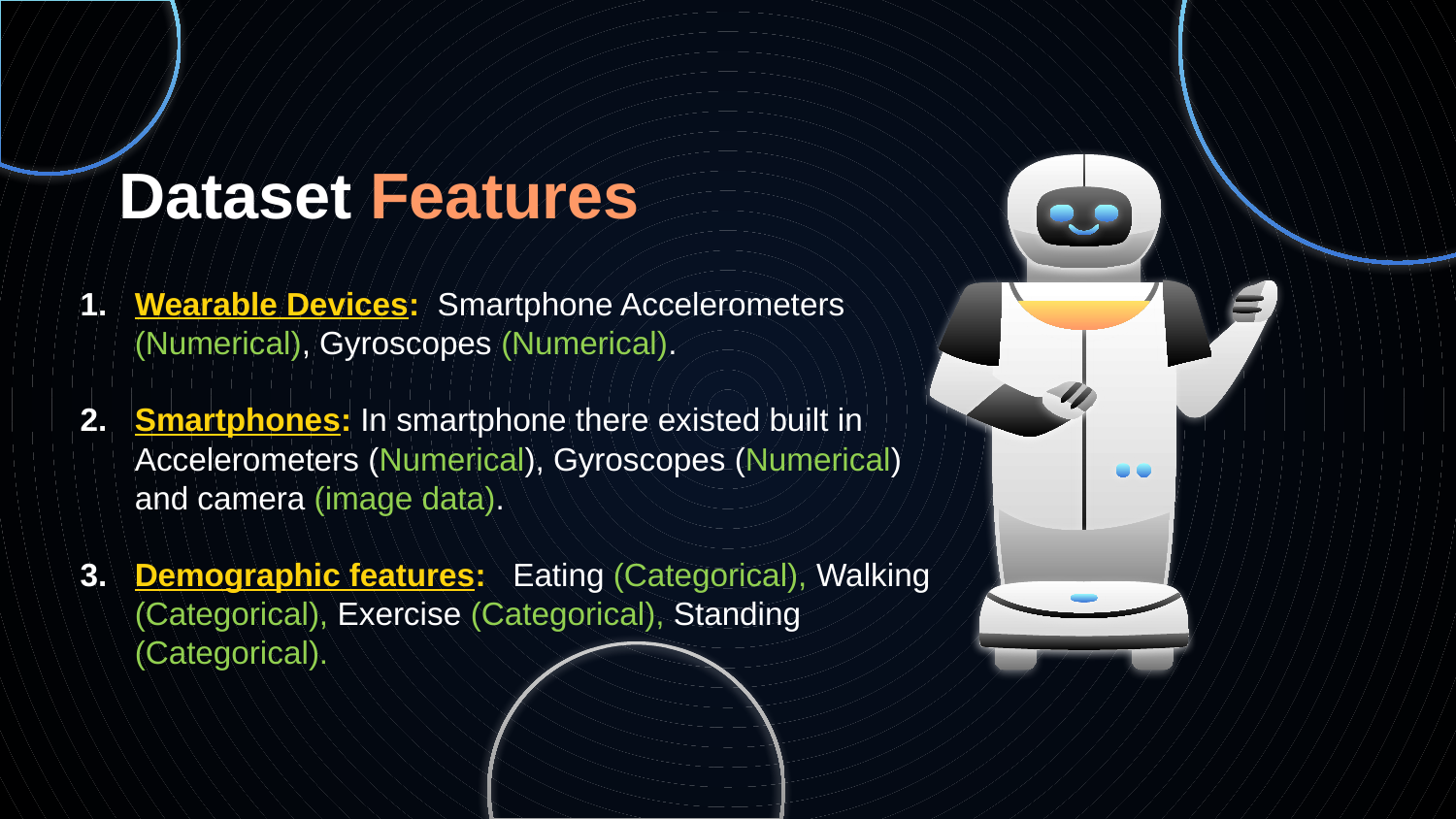

# Dataset Features

Wearable Devices:  Smartphone Accelerometers (Numerical), Gyroscopes (Numerical).

Smartphones: In smartphone there existed built in Accelerometers (Numerical), Gyroscopes (Numerical) and camera (image data).

Demographic features:   Eating (Categorical), Walking (Categorical), Exercise (Categorical), Standing (Categorical).

Private Dataset
Public Dataset
We will collect private data from ML labs those are working with human activity recognition (HAR).
We will collect the datasets from Kaggle, Zindi and UCI datasets.